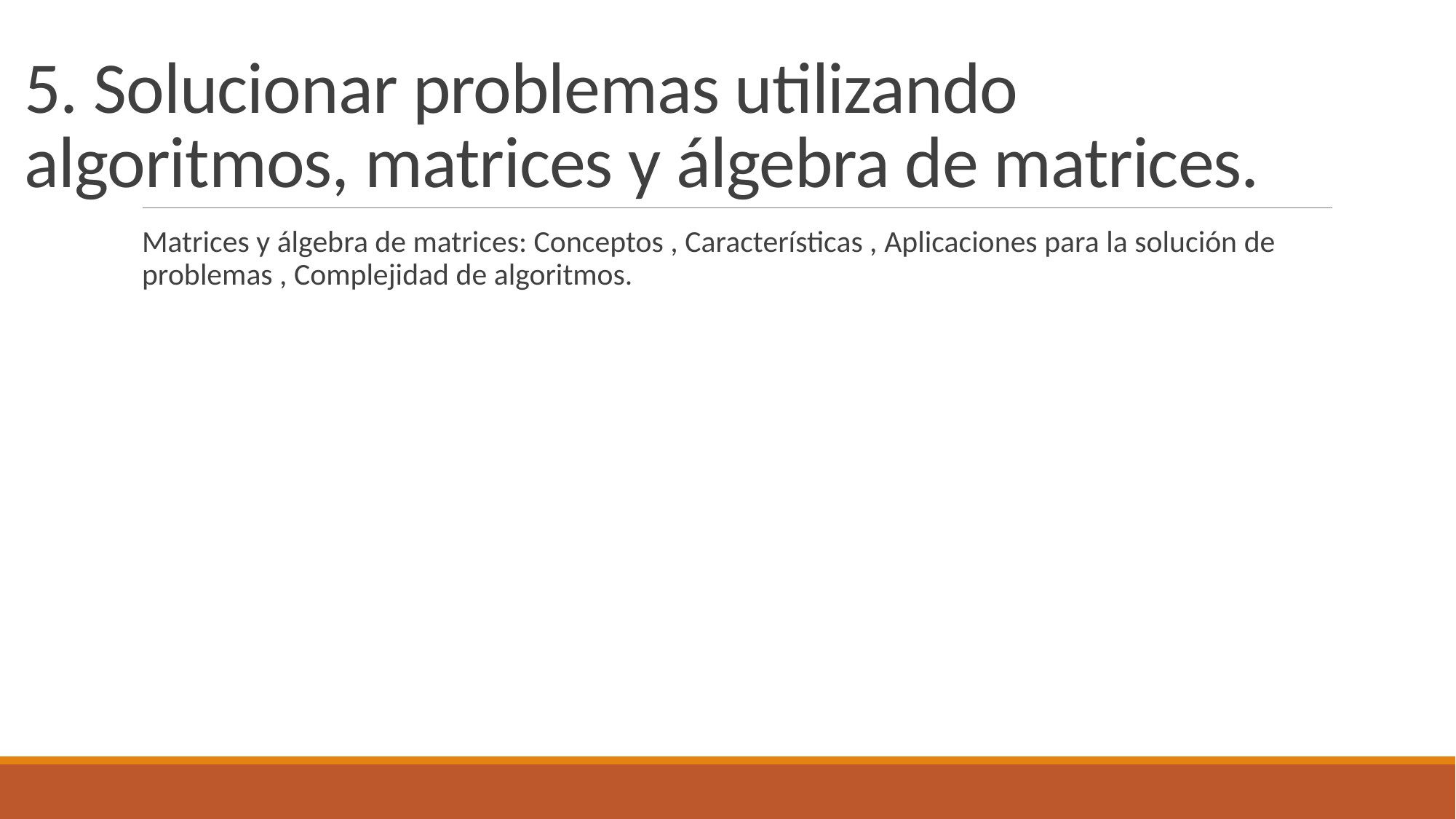

# 5. Solucionar problemas utilizando algoritmos, matrices y álgebra de matrices.
Matrices y álgebra de matrices: Conceptos , Características , Aplicaciones para la solución de problemas , Complejidad de algoritmos.